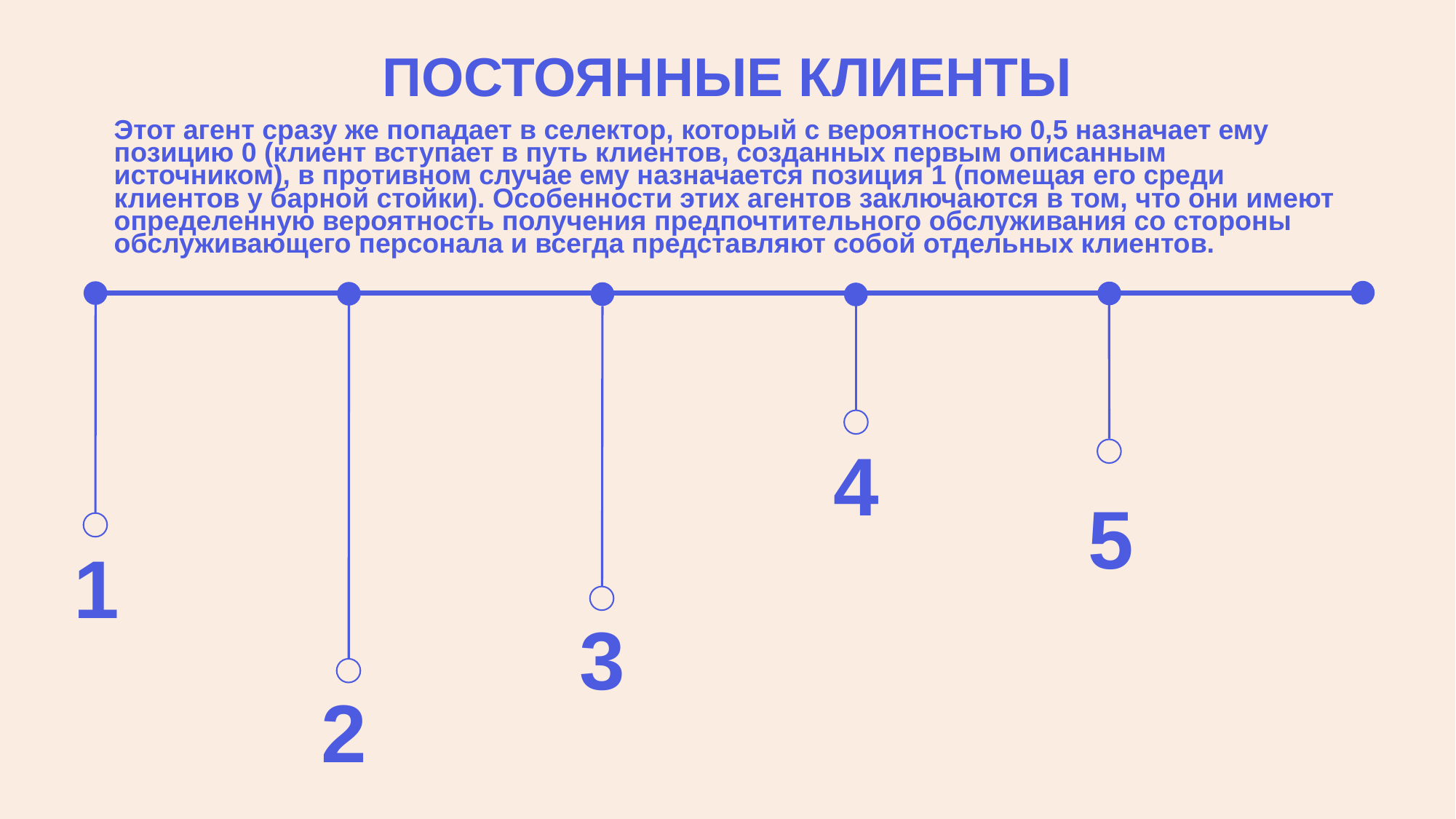

# Постоянные клиенты
Этот агент сразу же попадает в селектор, который с вероятностью 0,5 назначает ему позицию 0 (клиент вступает в путь клиентов, созданных первым описанным источником), в противном случае ему назначается позиция 1 (помещая его среди клиентов у барной стойки). Особенности этих агентов заключаются в том, что они имеют определенную вероятность получения предпочтительного обслуживания со стороны обслуживающего персонала и всегда представляют собой отдельных клиентов.
4
5
1
3
2